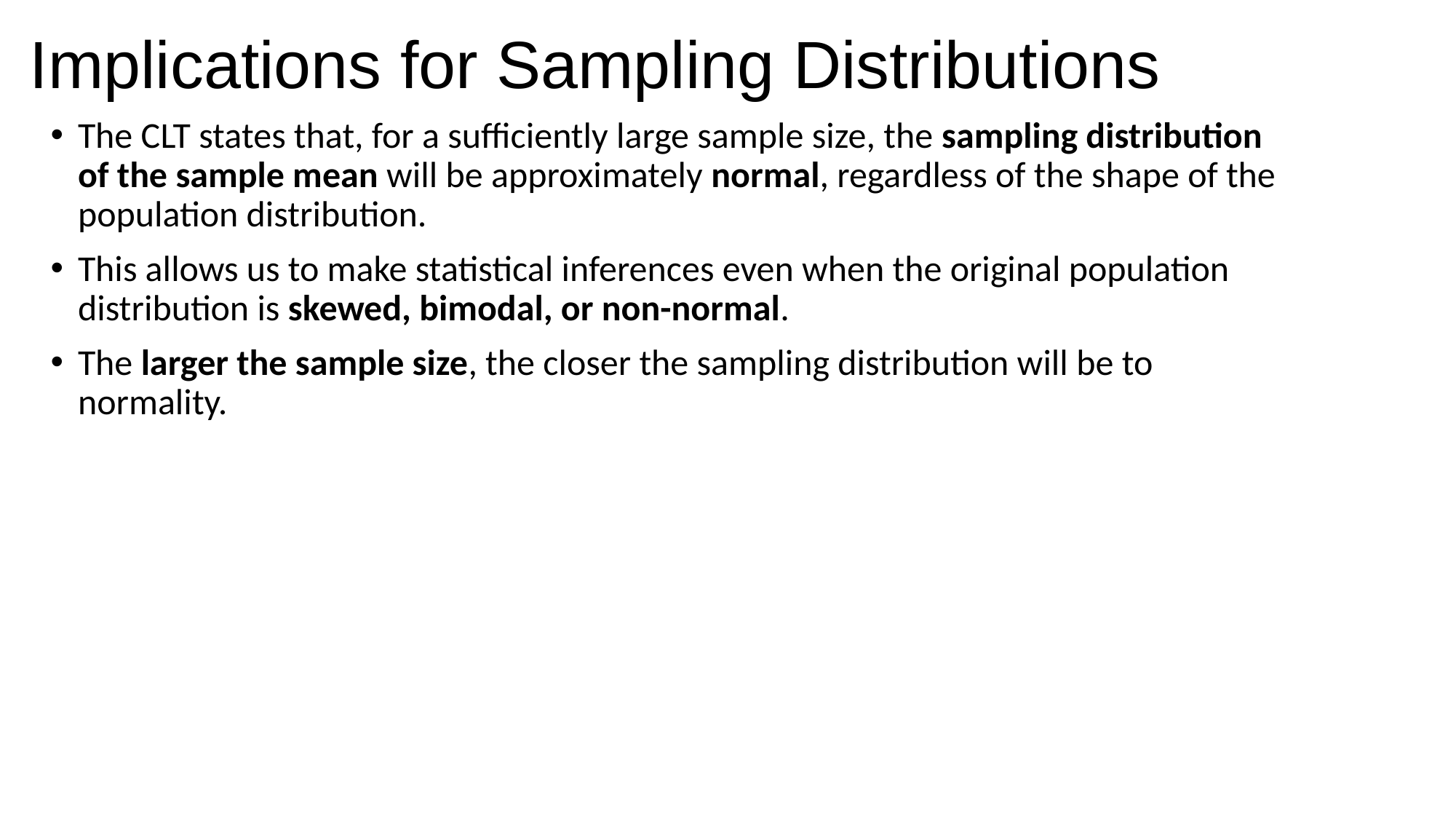

# Implications for Sampling Distributions
The CLT states that, for a sufficiently large sample size, the sampling distribution of the sample mean will be approximately normal, regardless of the shape of the population distribution.
This allows us to make statistical inferences even when the original population distribution is skewed, bimodal, or non-normal.
The larger the sample size, the closer the sampling distribution will be to normality.